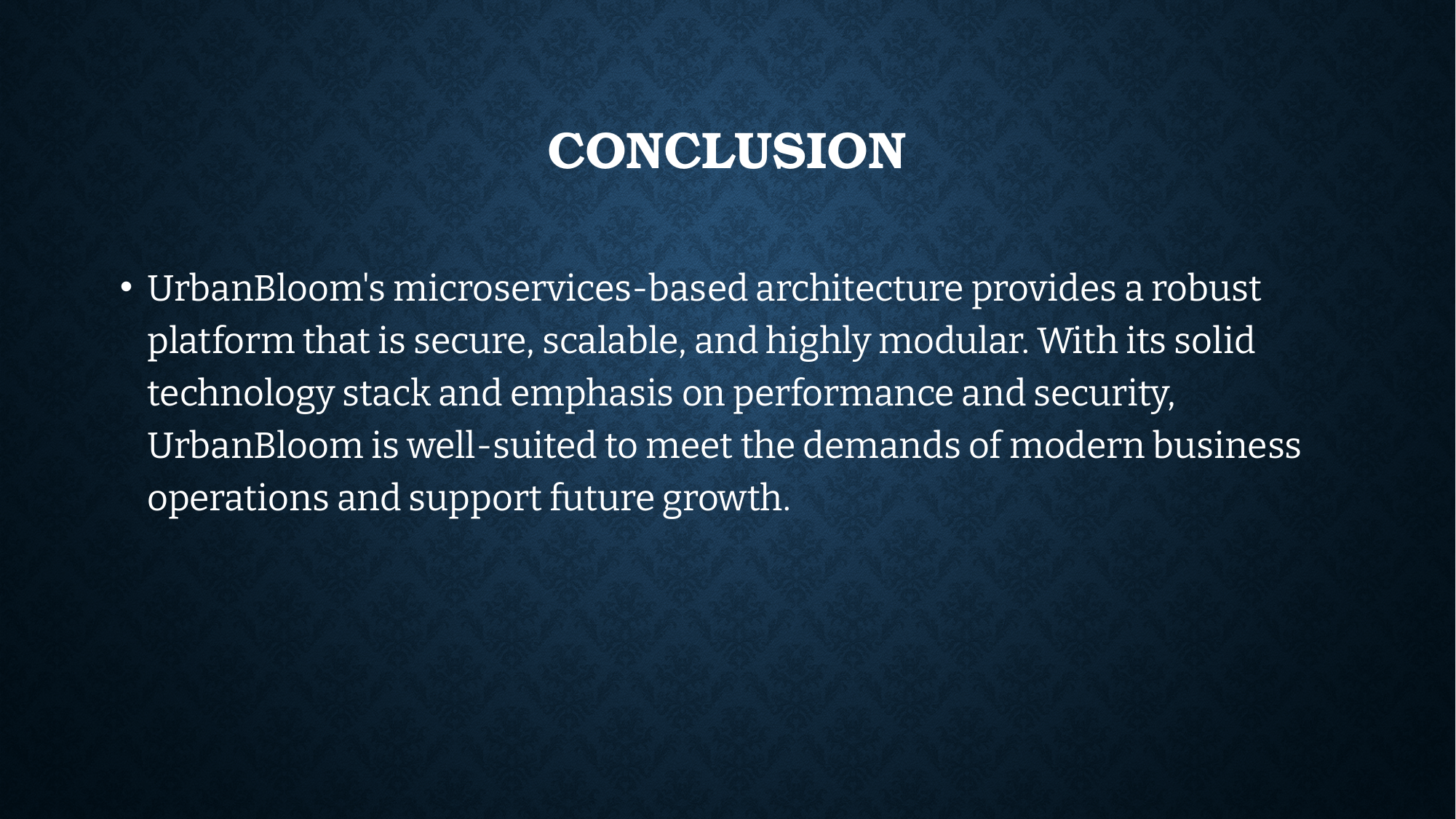

# Conclusion
UrbanBloom's microservices-based architecture provides a robust platform that is secure, scalable, and highly modular. With its solid technology stack and emphasis on performance and security, UrbanBloom is well-suited to meet the demands of modern business operations and support future growth.